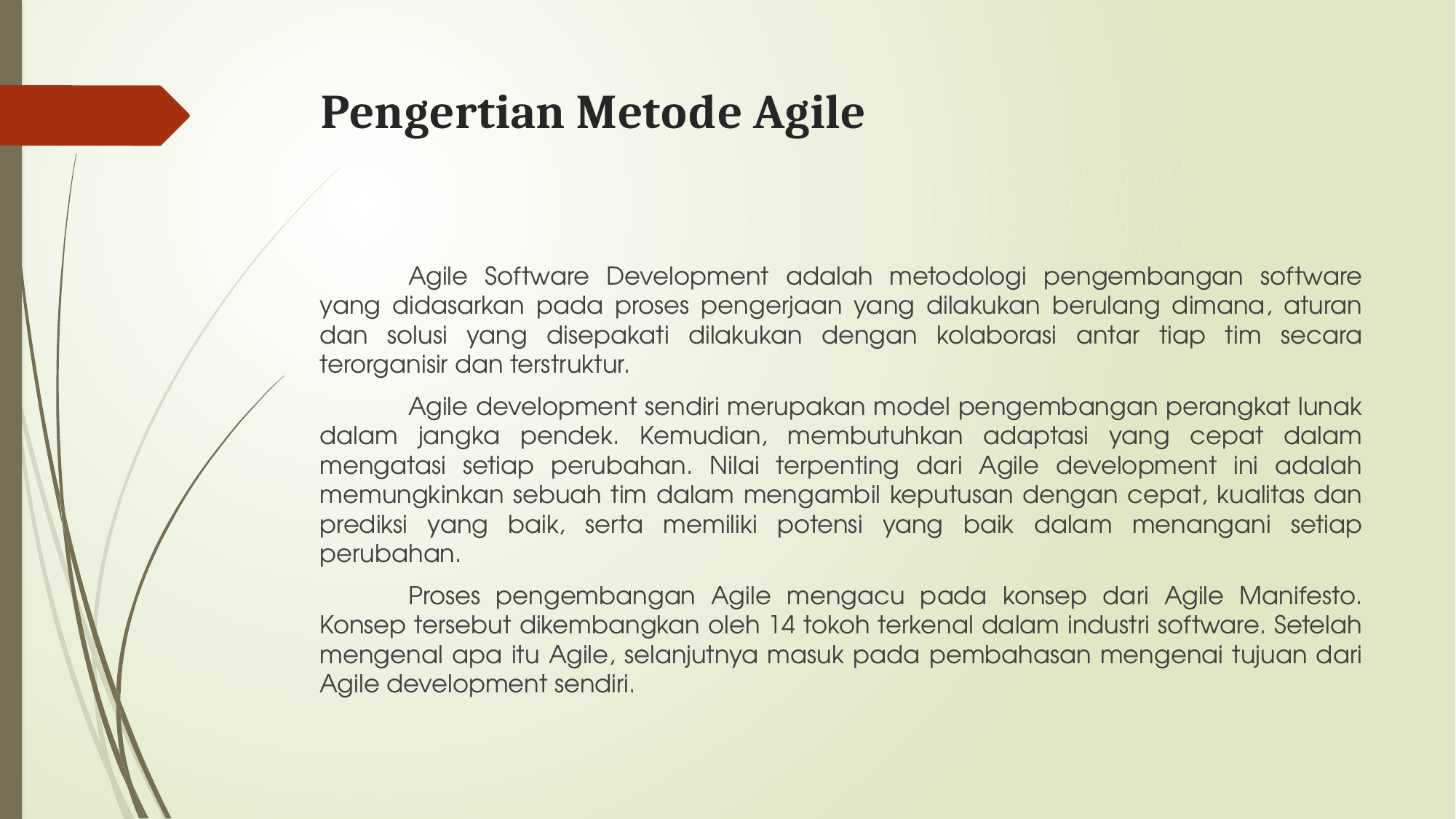

# Pengertian Metode Agile
	Agile Software Development adalah metodologi pengembangan software yang didasarkan pada proses pengerjaan yang dilakukan berulang dimana, aturan dan solusi yang disepakati dilakukan dengan kolaborasi antar tiap tim secara terorganisir dan terstruktur.
	Agile development sendiri merupakan model pengembangan perangkat lunak dalam jangka pendek. Kemudian, membutuhkan adaptasi yang cepat dalam mengatasi setiap perubahan. Nilai terpenting dari Agile development ini adalah memungkinkan sebuah tim dalam mengambil keputusan dengan cepat, kualitas dan prediksi yang baik, serta memiliki potensi yang baik dalam menangani setiap perubahan.
	Proses pengembangan Agile mengacu pada konsep dari Agile Manifesto. Konsep tersebut dikembangkan oleh 14 tokoh terkenal dalam industri software. Setelah mengenal apa itu Agile, selanjutnya masuk pada pembahasan mengenai tujuan dari Agile development sendiri.